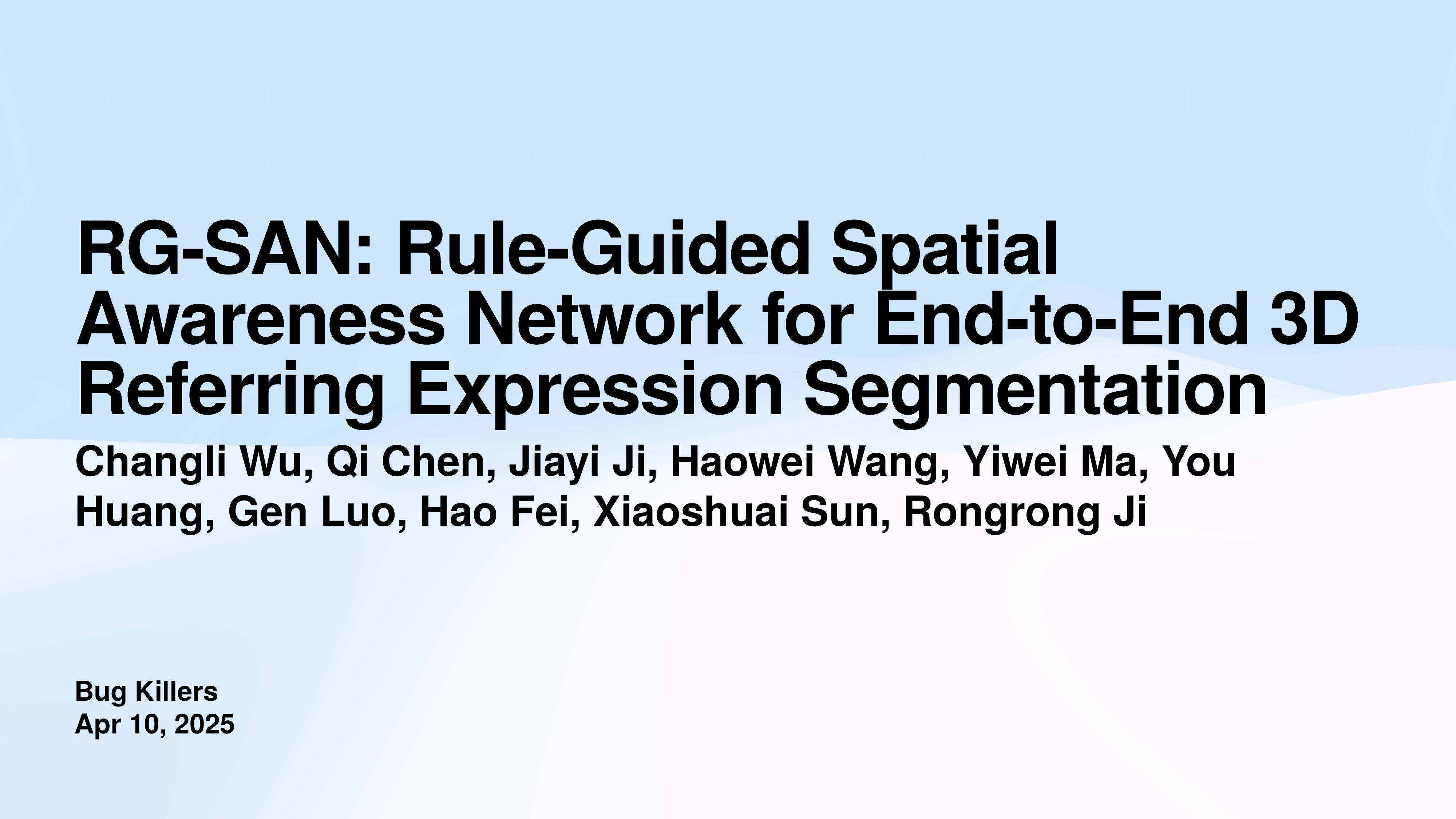

# RG-SAN: Rule-Guided Spatial Awareness Network for End-to-End 3D Referring Expression Segmentation
Changli Wu, Qi Chen, Jiayi Ji, Haowei Wang, Yiwei Ma, You Huang, Gen Luo, Hao Fei, Xiaoshuai Sun, Rongrong Ji
Bug Killers
Apr 10, 2025